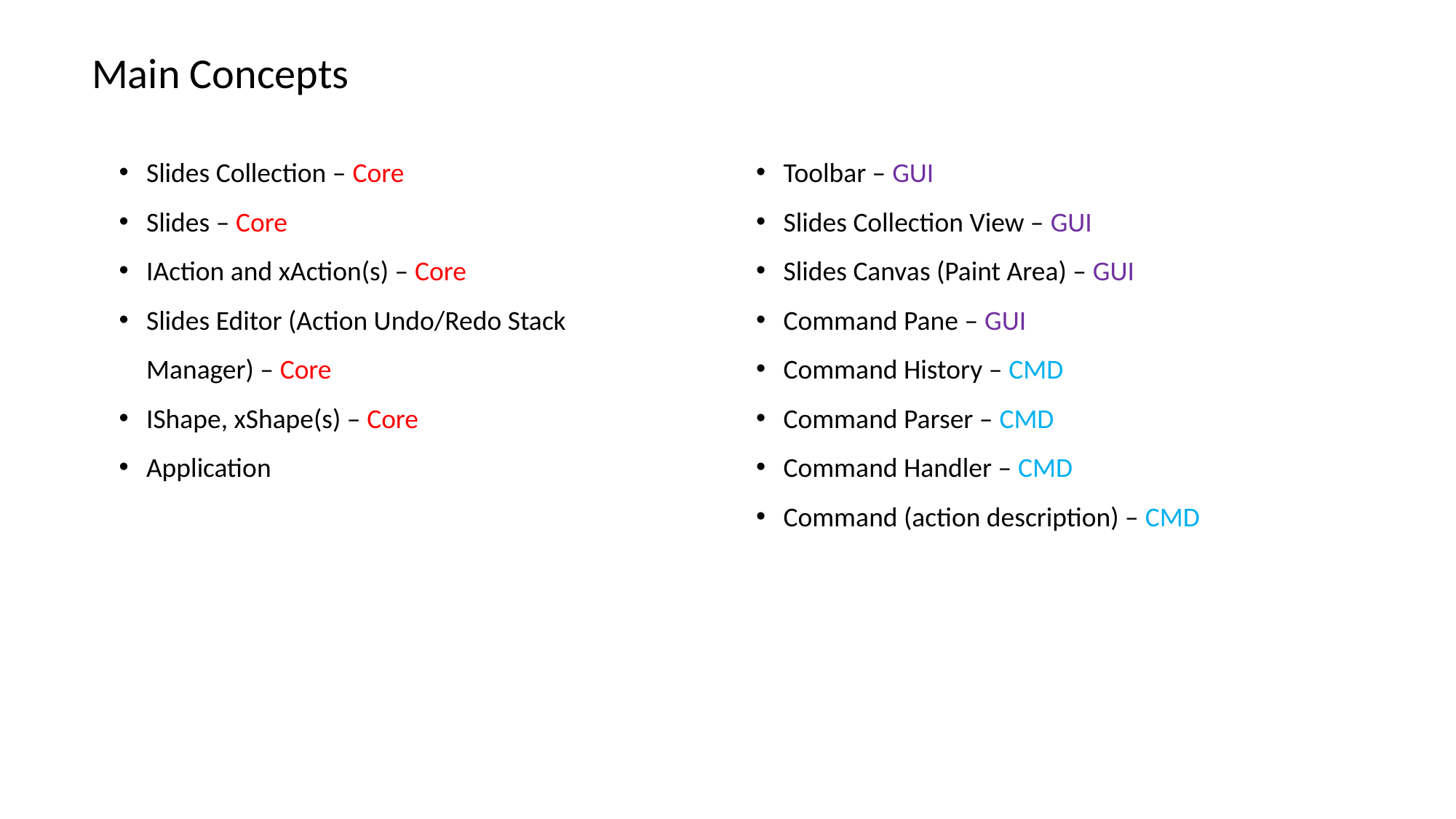

Main Concepts
Slides Collection – Core
Slides – Core
IAction and xAction(s) – Core
Slides Editor (Action Undo/Redo Stack Manager) – Core
IShape, xShape(s) – Core
Application

Toolbar – GUI
Slides Collection View – GUI
Slides Canvas (Paint Area) – GUI
Command Pane – GUI
Command History – CMD
Command Parser – CMD
Command Handler – CMD
Command (action description) – CMD